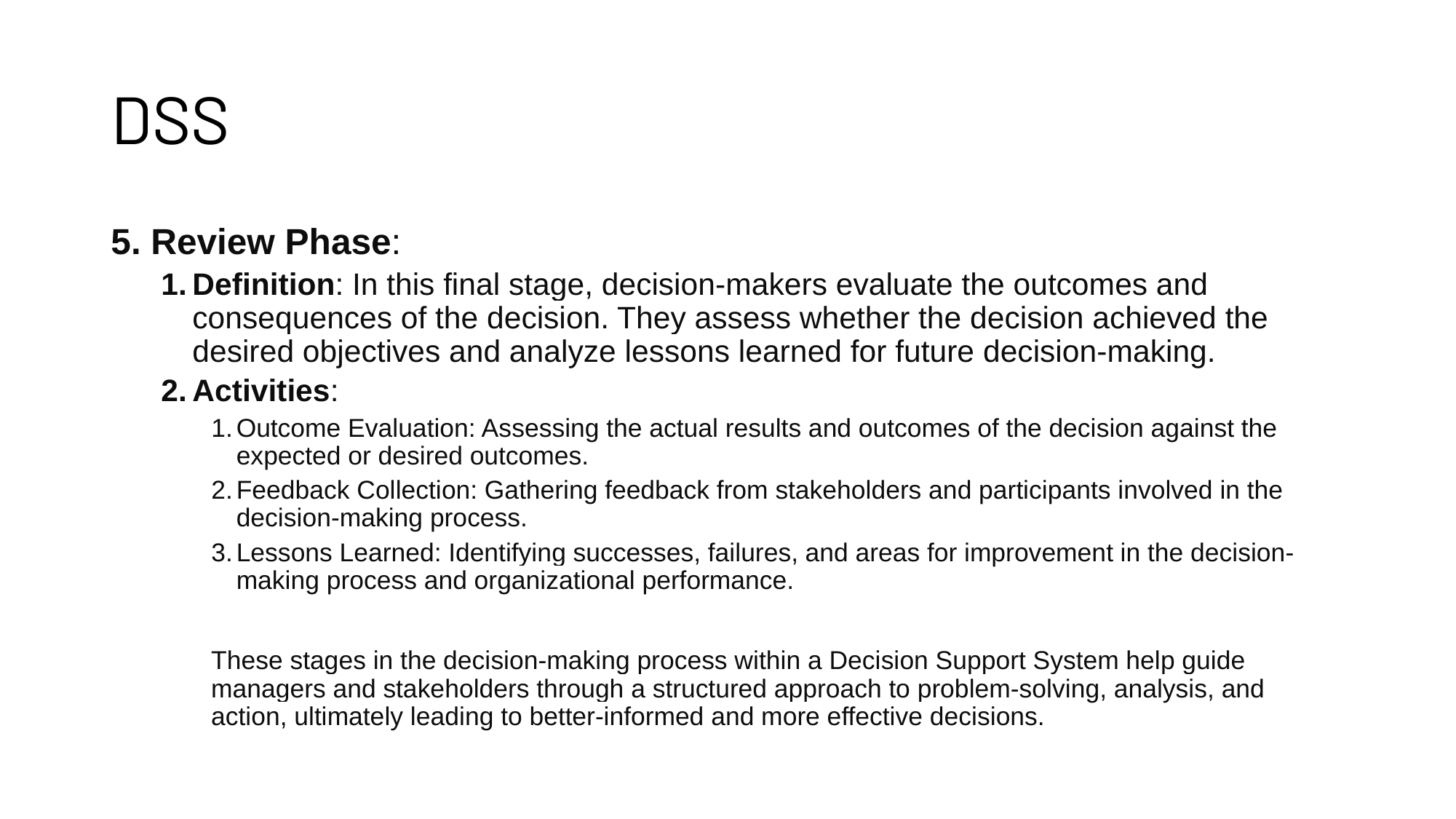

# DSS
5. Review Phase:
Definition: In this final stage, decision-makers evaluate the outcomes and consequences of the decision. They assess whether the decision achieved the desired objectives and analyze lessons learned for future decision-making.
Activities:
Outcome Evaluation: Assessing the actual results and outcomes of the decision against the expected or desired outcomes.
Feedback Collection: Gathering feedback from stakeholders and participants involved in the decision-making process.
Lessons Learned: Identifying successes, failures, and areas for improvement in the decision-making process and organizational performance.

These stages in the decision-making process within a Decision Support System help guide managers and stakeholders through a structured approach to problem-solving, analysis, and action, ultimately leading to better-informed and more effective decisions.